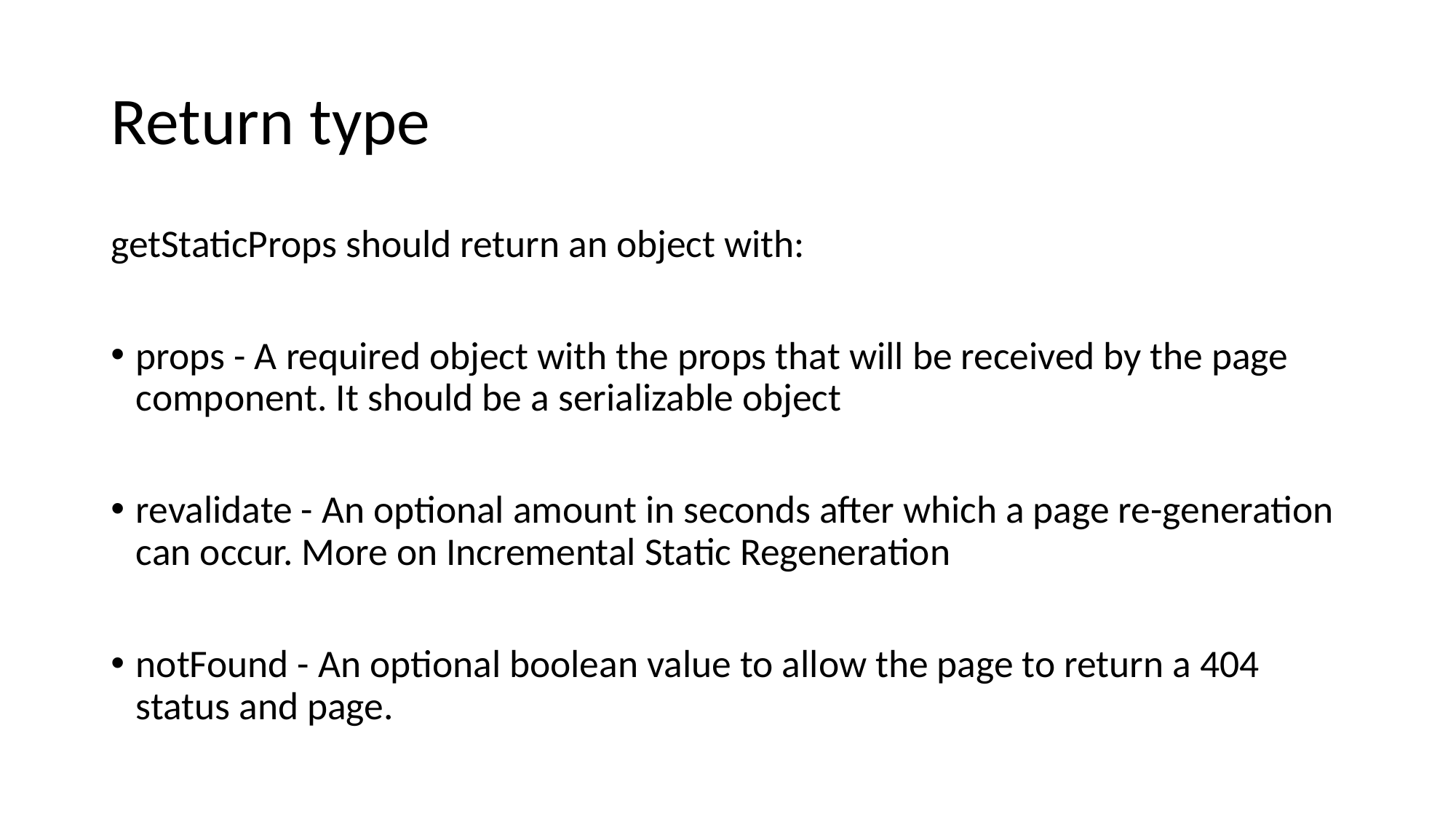

# Return type
getStaticProps should return an object with:

props - A required object with the props that will be received by the page component. It should be a serializable object

revalidate - An optional amount in seconds after which a page re-generation can occur. More on Incremental Static Regeneration

notFound - An optional boolean value to allow the page to return a 404 status and page.